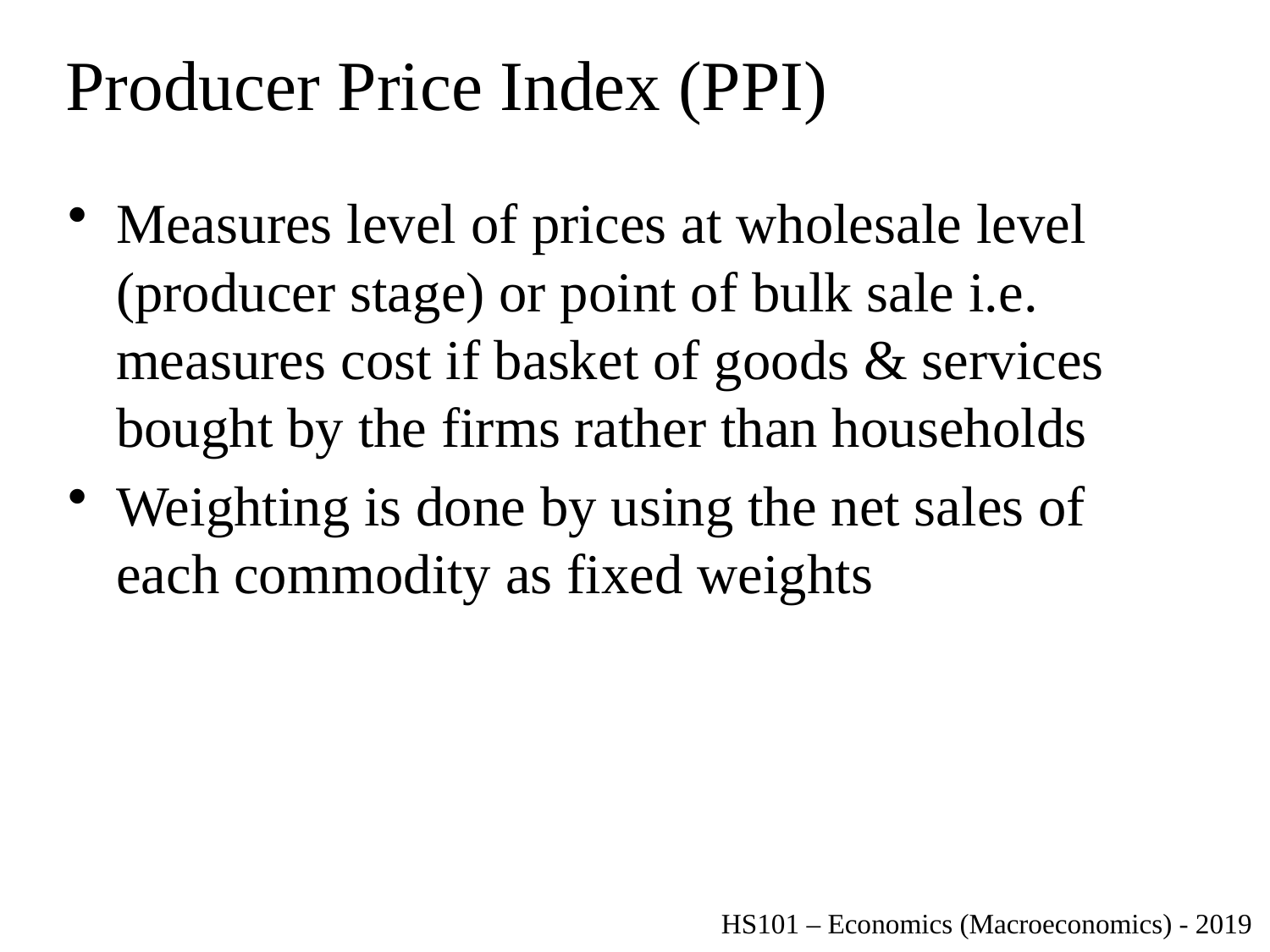

# Producer Price Index (PPI)
Measures level of prices at wholesale level (producer stage) or point of bulk sale i.e. measures cost if basket of goods & services bought by the firms rather than households
Weighting is done by using the net sales of each commodity as fixed weights

HS101 – Economics (Macroeconomics) - 2019